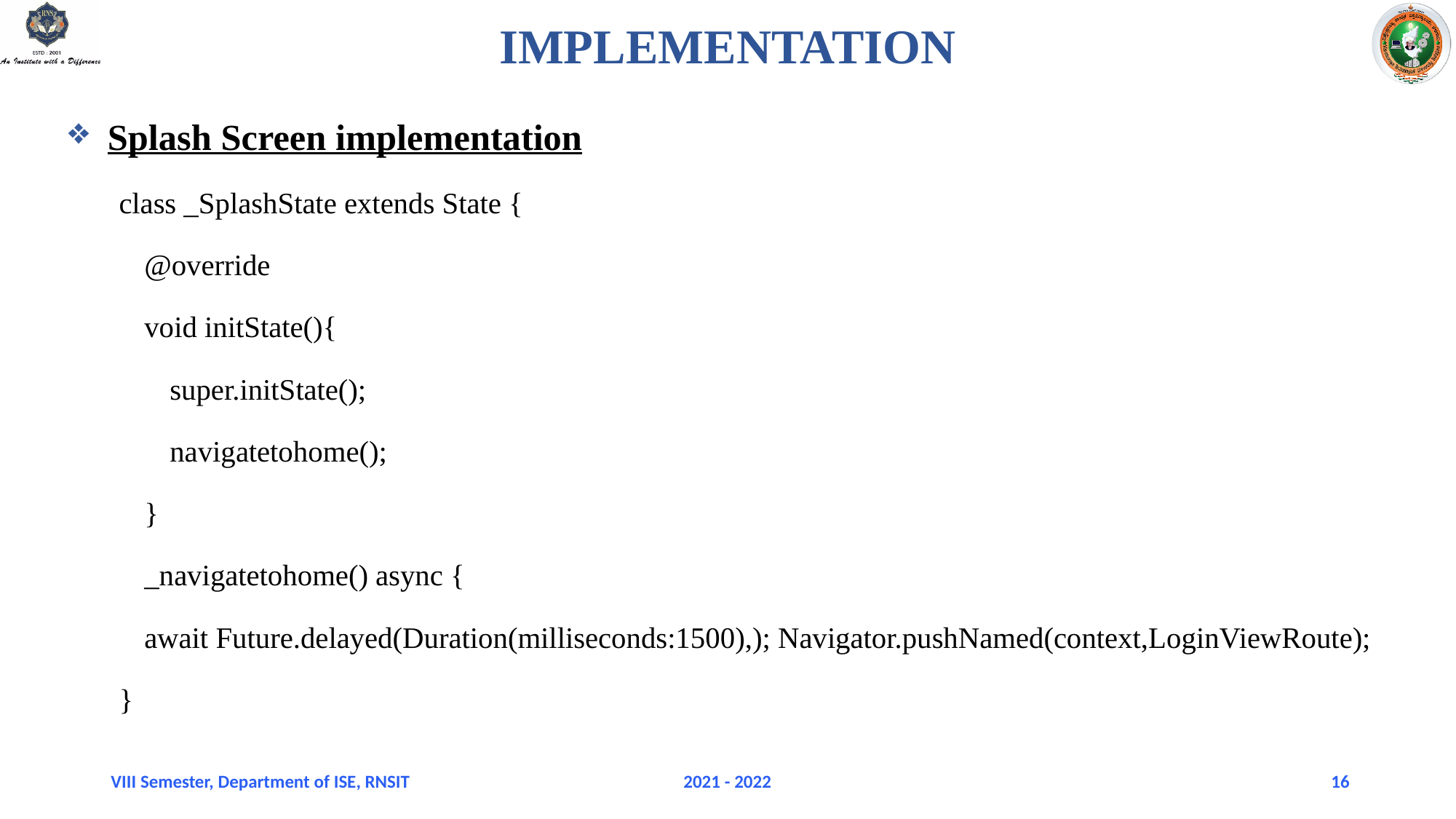

# IMPLEMENTATION
Splash Screen implementation
class _SplashState extends State {
@override
void initState(){
super.initState();
navigatetohome();
}
_navigatetohome() async {
await Future.delayed(Duration(milliseconds:1500),); Navigator.pushNamed(context,LoginViewRoute);
}
VIII Semester, Department of ISE, RNSIT
2021 - 2022
16